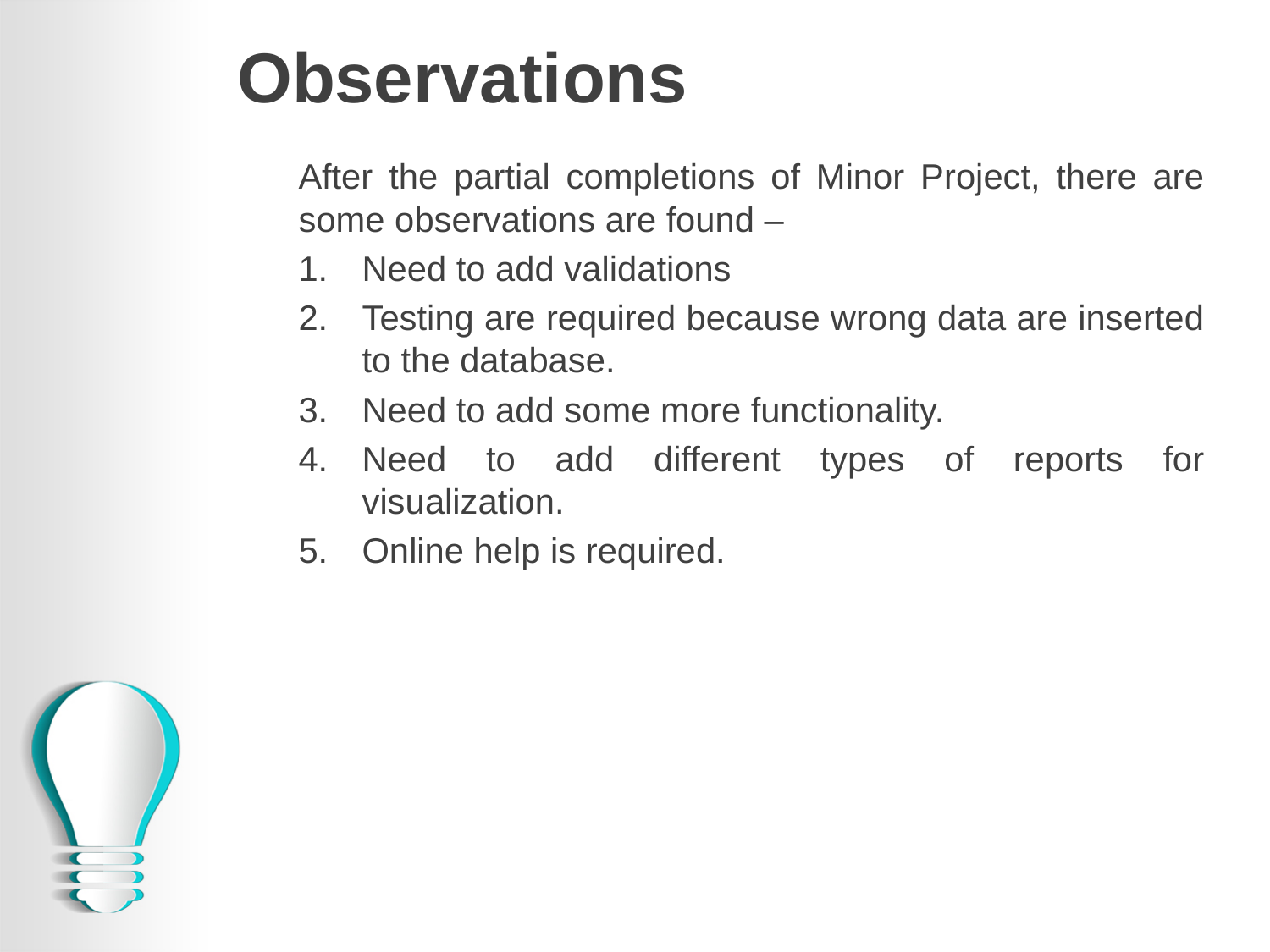

# Observations
After the partial completions of Minor Project, there are some observations are found –
Need to add validations
Testing are required because wrong data are inserted to the database.
Need to add some more functionality.
Need to add different types of reports for visualization.
Online help is required.